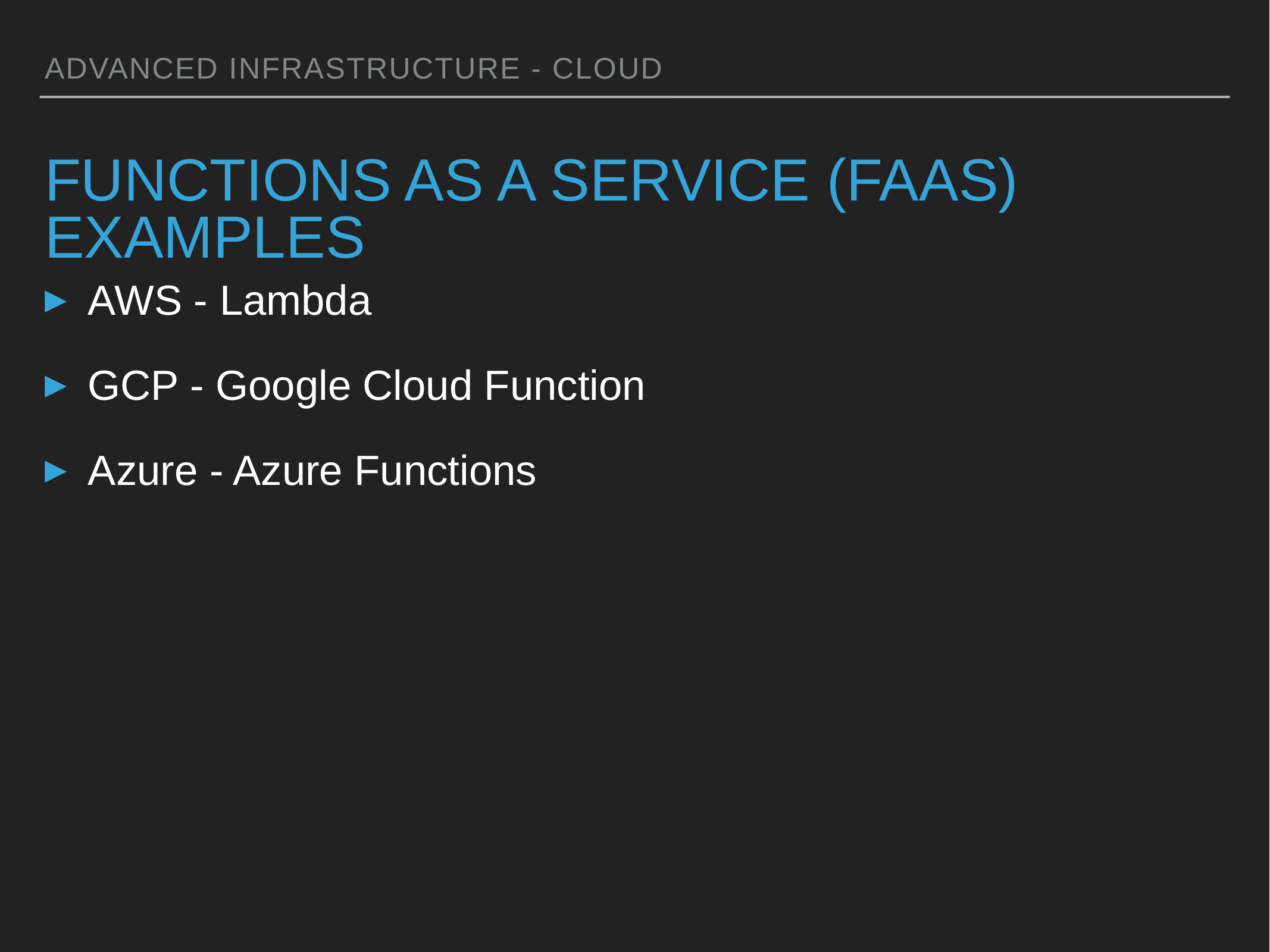

Advanced infrastructure - cloud
# FUNCTIONs AS A SERVICE (FAAS) examples
AWS - Lambda
GCP - Google Cloud Function
Azure - Azure Functions